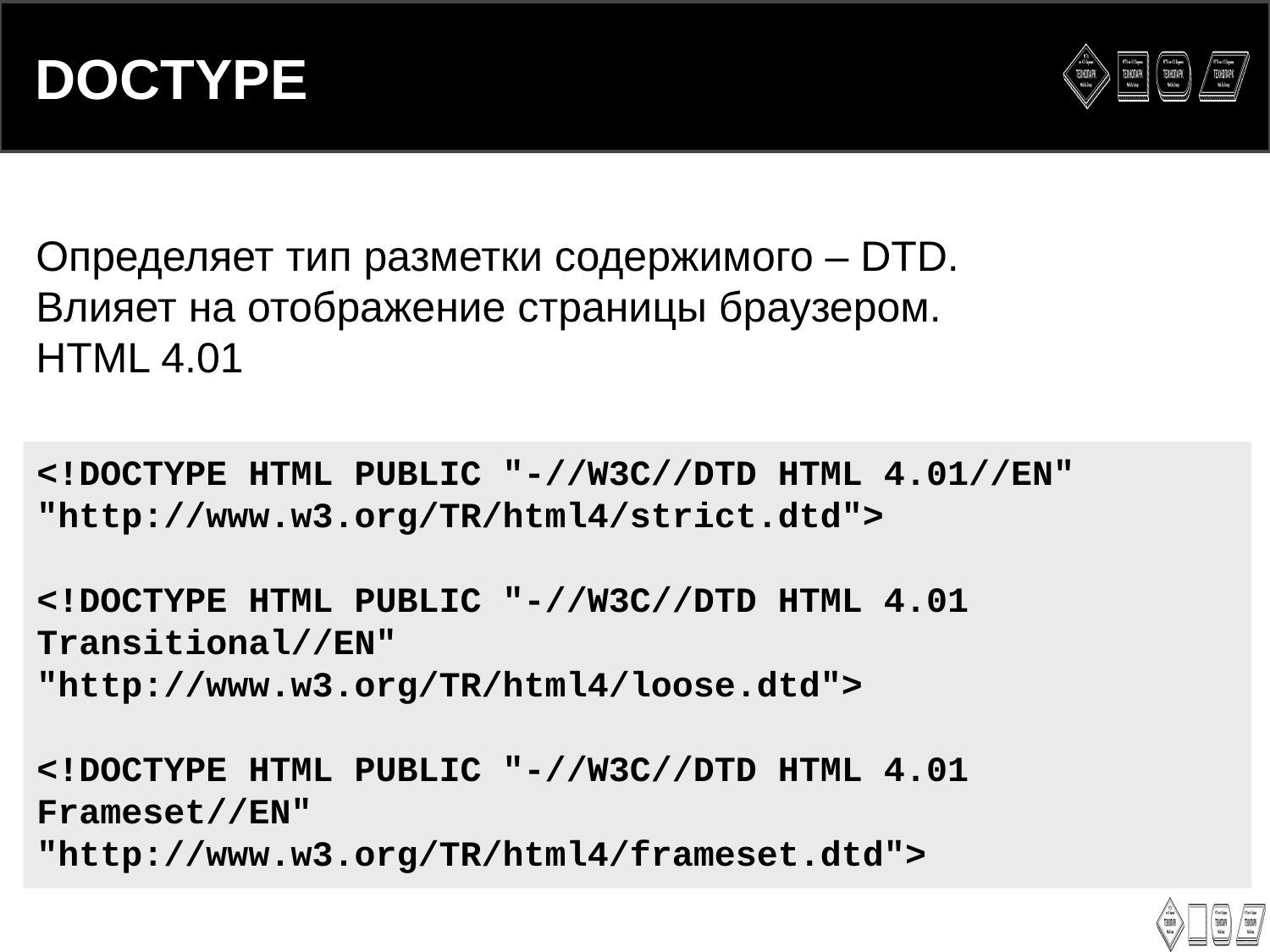

8
DOCTYPE
Определяет тип разметки содержимого – DTD.
Влияет на отображение страницы браузером.
HTML 4.01

<!DOCTYPE HTML PUBLIC "-//W3C//DTD HTML 4.01//EN"      "http://www.w3.org/TR/html4/strict.dtd">

<!DOCTYPE HTML PUBLIC "-//W3C//DTD HTML 4.01 Transitional//EN"
"http://www.w3.org/TR/html4/loose.dtd">

<!DOCTYPE HTML PUBLIC "-//W3C//DTD HTML 4.01 Frameset//EN" "http://www.w3.org/TR/html4/frameset.dtd">